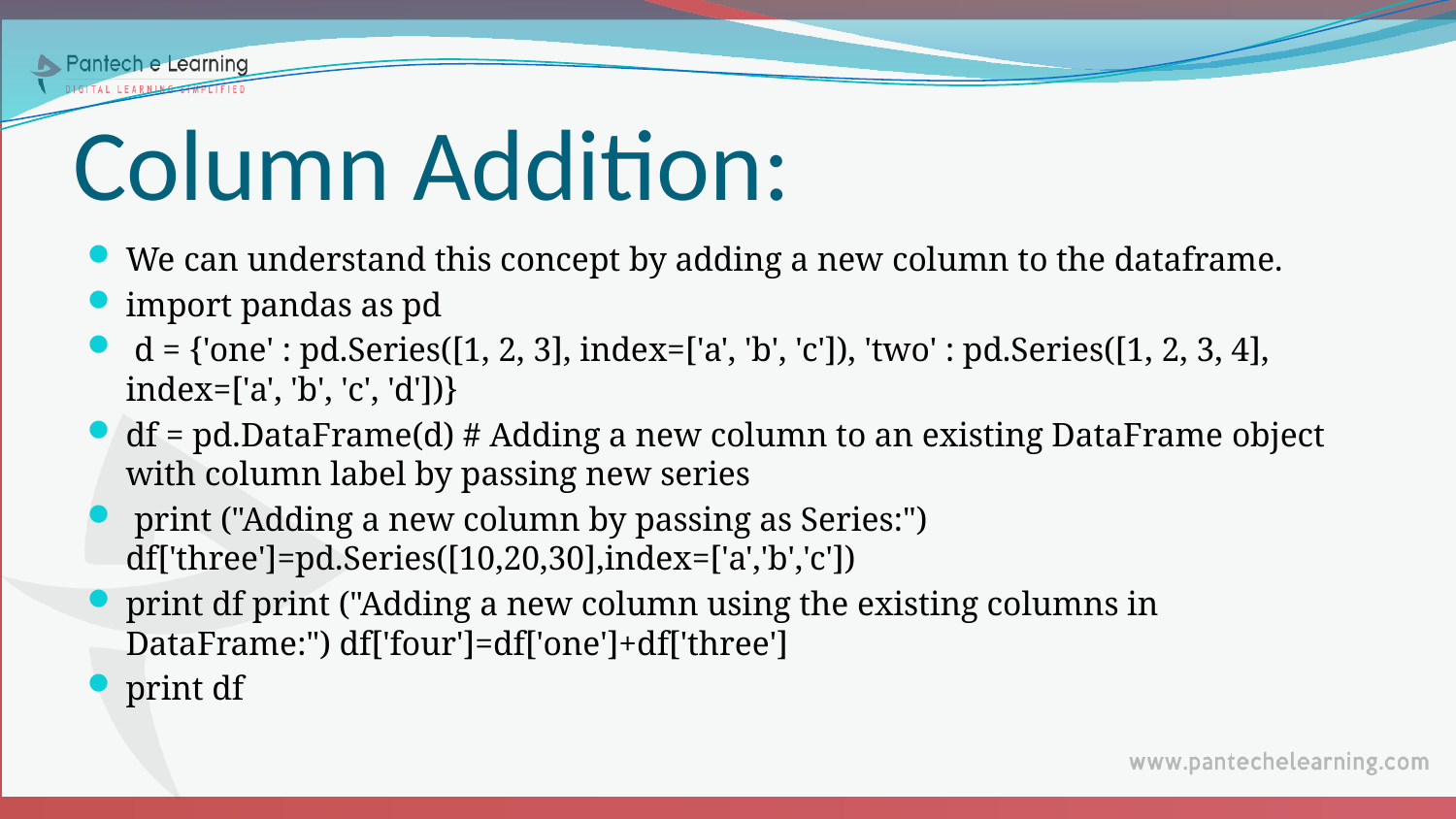

# Column Addition:
We can understand this concept by adding a new column to the dataframe.
import pandas as pd
 d = {'one' : pd.Series([1, 2, 3], index=['a', 'b', 'c']), 'two' : pd.Series([1, 2, 3, 4], index=['a', 'b', 'c', 'd'])}
df = pd.DataFrame(d) # Adding a new column to an existing DataFrame object with column label by passing new series
 print ("Adding a new column by passing as Series:") df['three']=pd.Series([10,20,30],index=['a','b','c'])
print df print ("Adding a new column using the existing columns in DataFrame:") df['four']=df['one']+df['three']
print df